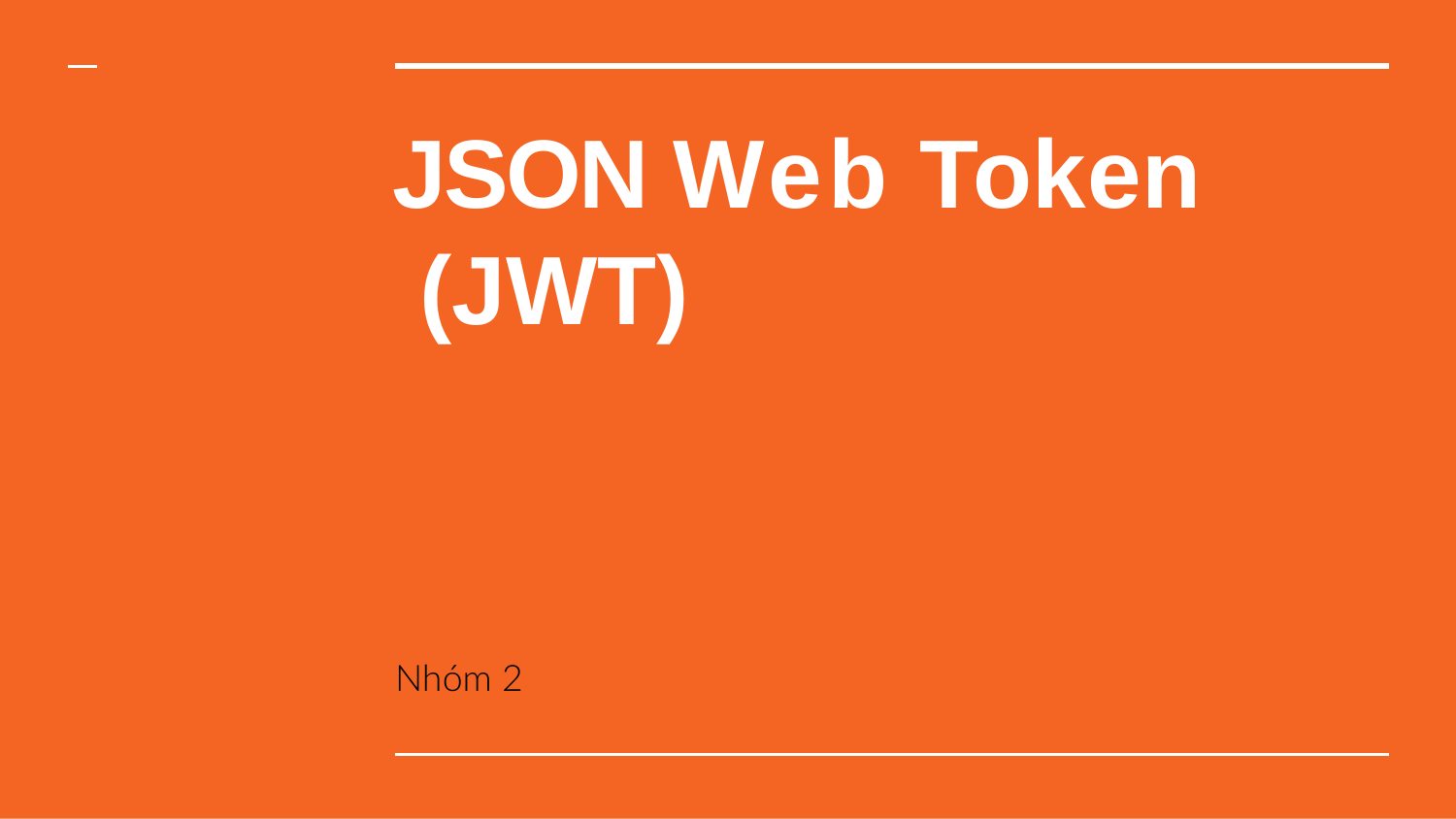

# JSON Web Token  (JWT)
Nhóm 2